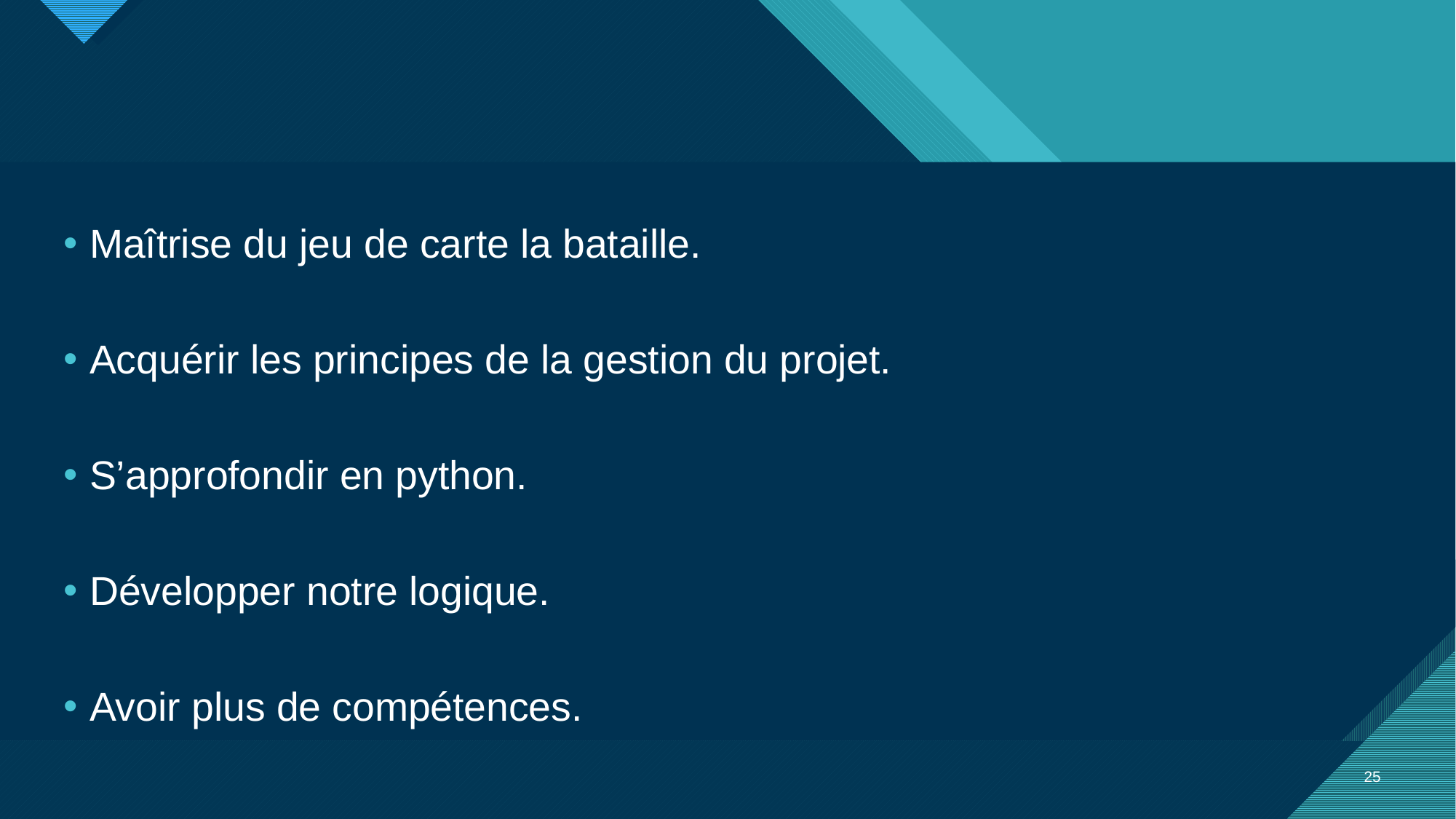

Maîtrise du jeu de carte la bataille.

Acquérir les principes de la gestion du projet.

S’approfondir en python.

Développer notre logique.

Avoir plus de compétences.

25